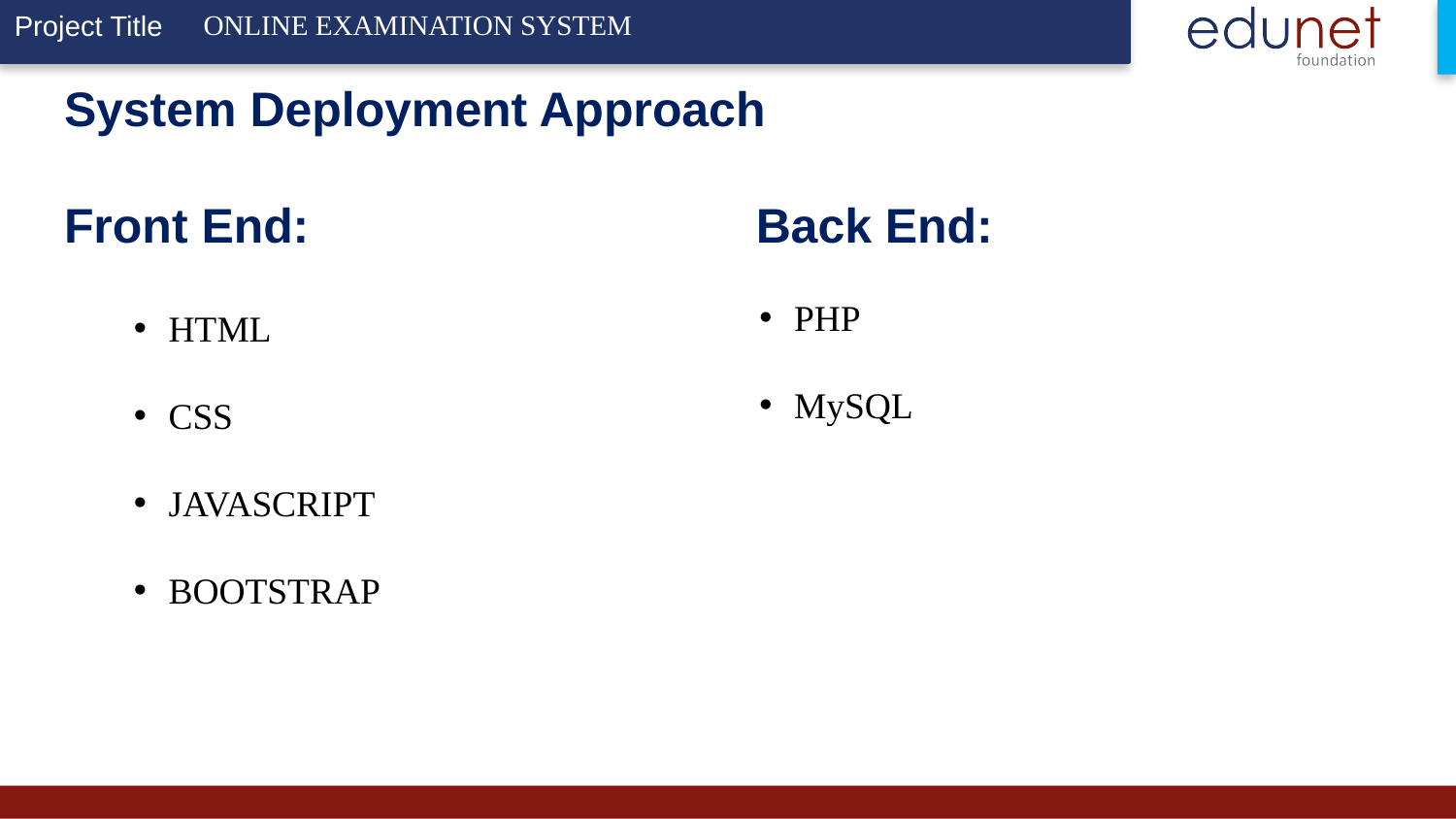

ONLINE EXAMINATION SYSTEM
# System Deployment Approach Front End:                                 Back End:
PHP

MySQL
HTML

CSS

JAVASCRIPT

BOOTSTRAP